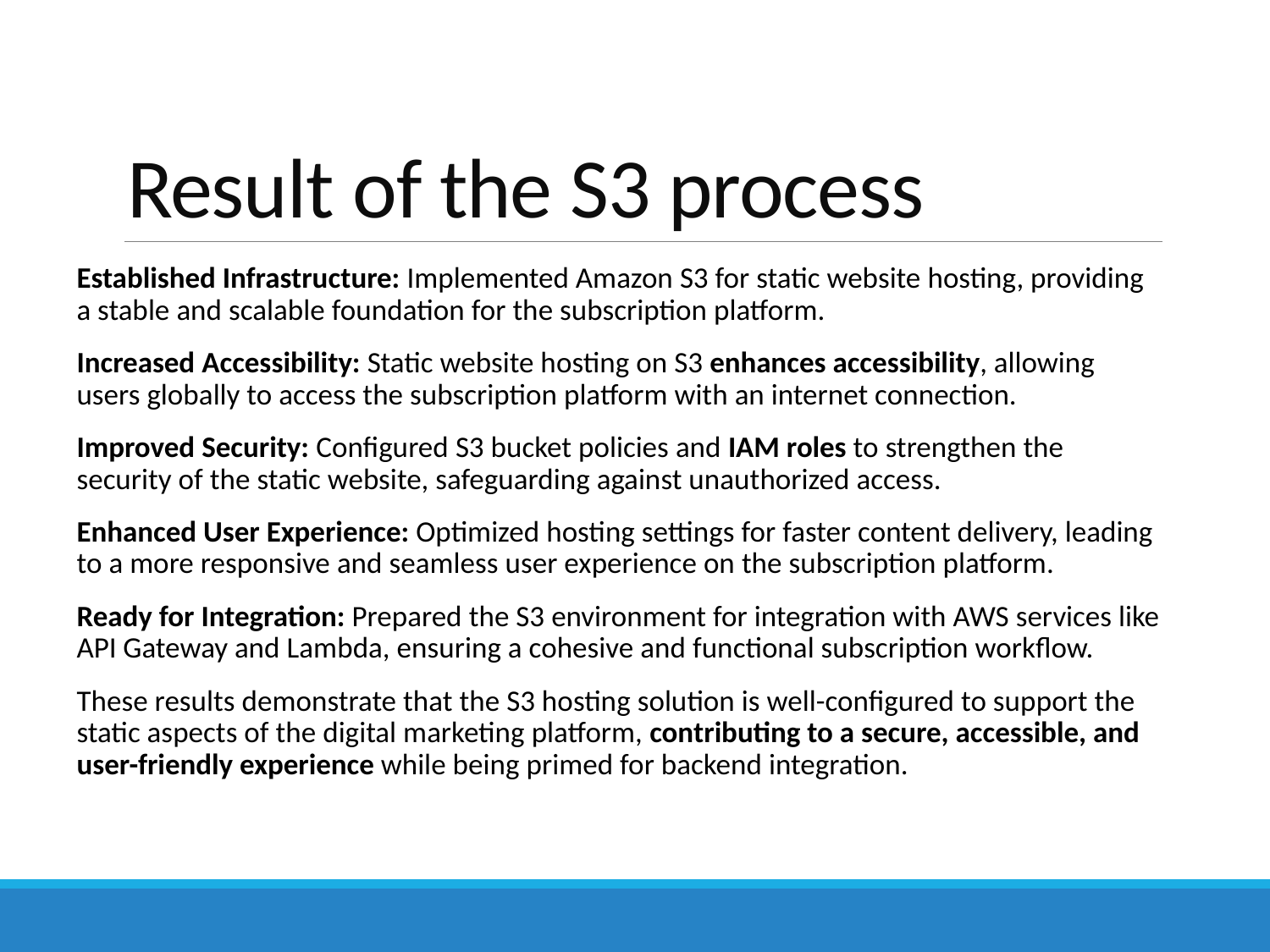

# Result of the S3 process
Established Infrastructure: Implemented Amazon S3 for static website hosting, providing a stable and scalable foundation for the subscription platform.
Increased Accessibility: Static website hosting on S3 enhances accessibility, allowing users globally to access the subscription platform with an internet connection.
Improved Security: Configured S3 bucket policies and IAM roles to strengthen the security of the static website, safeguarding against unauthorized access.
Enhanced User Experience: Optimized hosting settings for faster content delivery, leading to a more responsive and seamless user experience on the subscription platform.
Ready for Integration: Prepared the S3 environment for integration with AWS services like API Gateway and Lambda, ensuring a cohesive and functional subscription workflow.
These results demonstrate that the S3 hosting solution is well-configured to support the static aspects of the digital marketing platform, contributing to a secure, accessible, and user-friendly experience while being primed for backend integration.